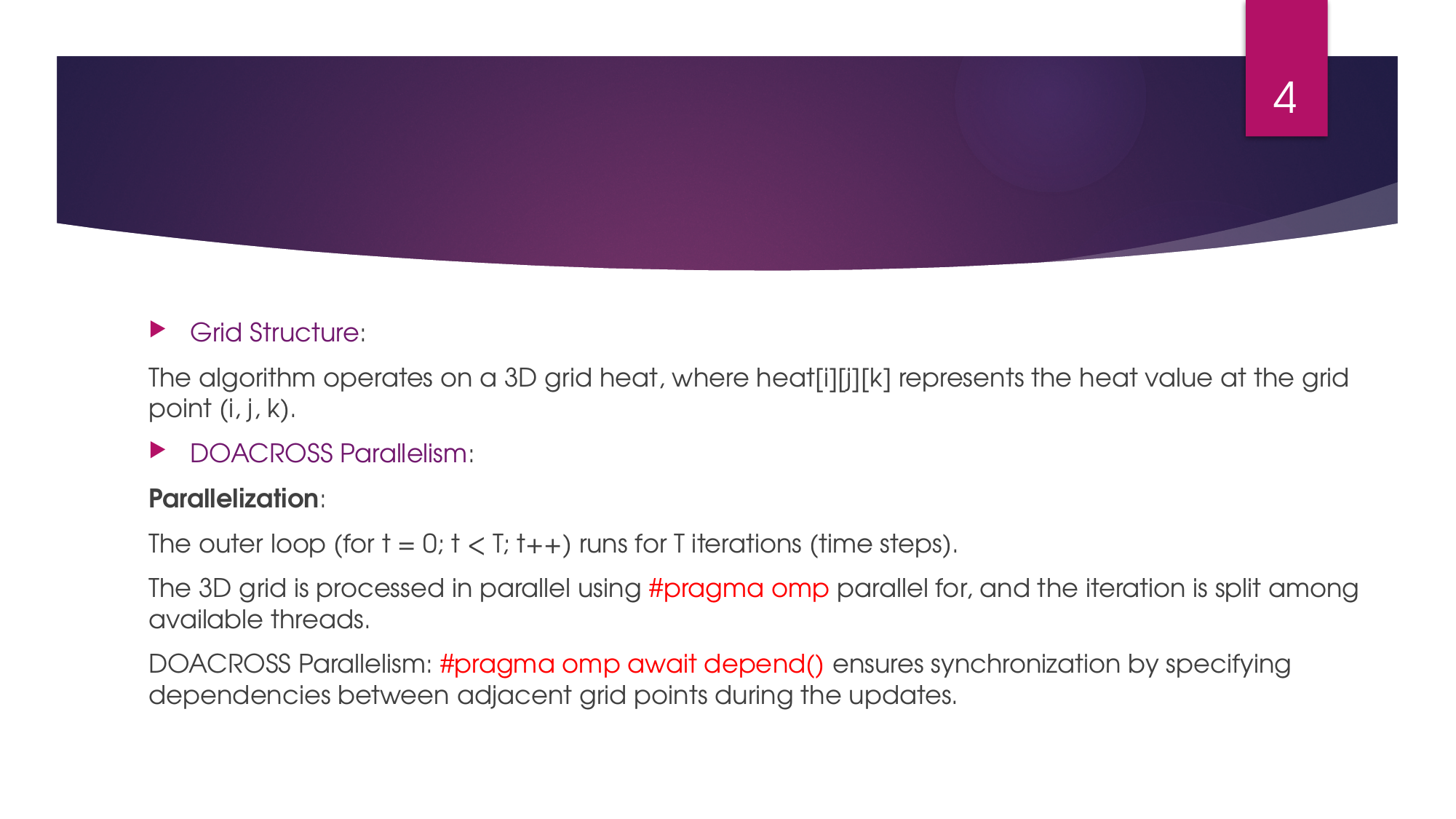

4
Grid Structure:
The algorithm operates on a 3D grid heat, where heat[i][j][k] represents the heat value at the grid point (i, j, k).
DOACROSS Parallelism:
Parallelization:
The outer loop (for t = 0; t < T; t++) runs for T iterations (time steps).
The 3D grid is processed in parallel using #pragma omp parallel for, and the iteration is split among available threads.
DOACROSS Parallelism: #pragma omp await depend() ensures synchronization by specifying dependencies between adjacent grid points during the updates.